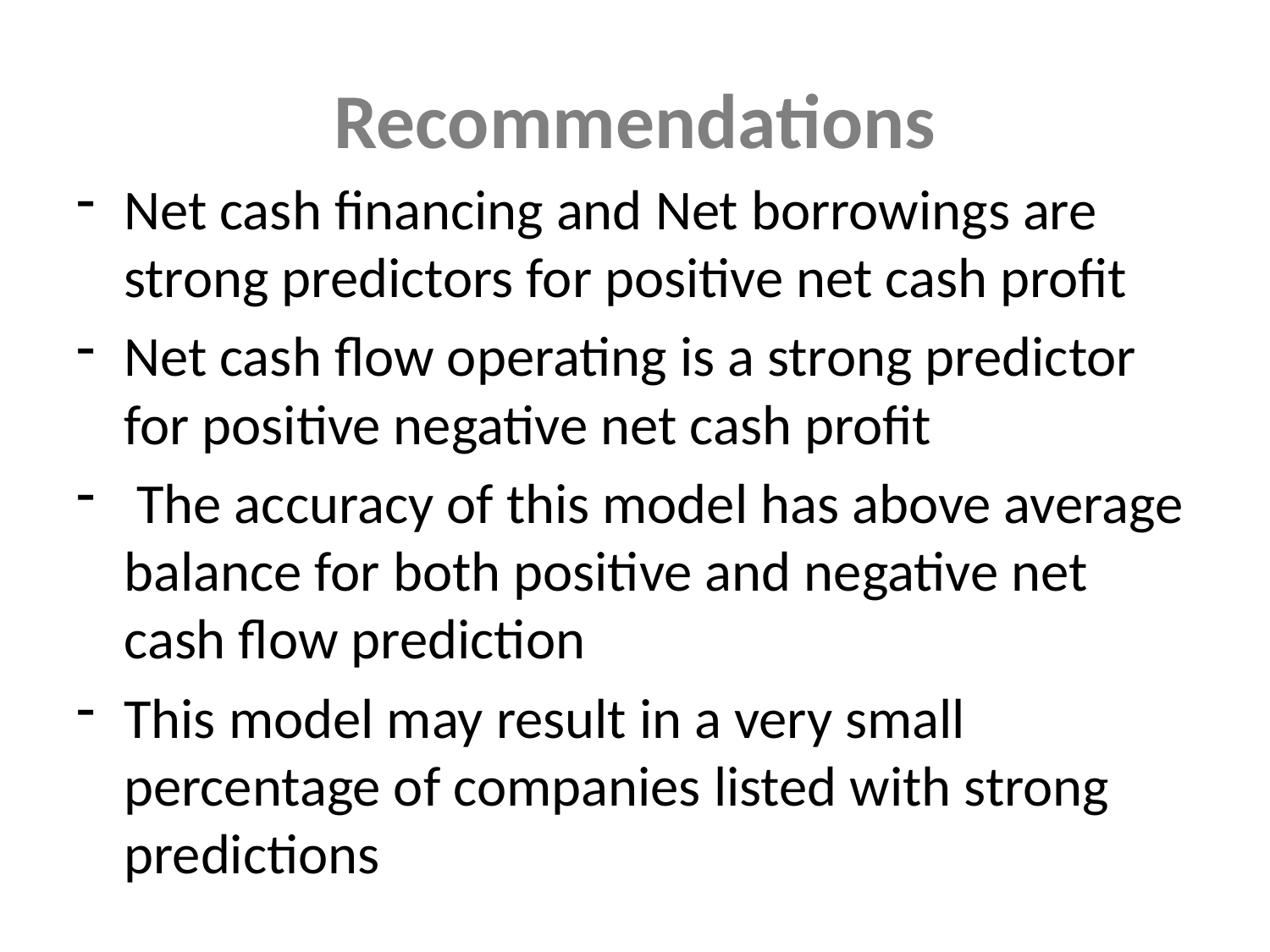

# Recommendations
Net cash financing and Net borrowings are strong predictors for positive net cash profit
Net cash flow operating is a strong predictor for positive negative net cash profit
 The accuracy of this model has above average balance for both positive and negative net cash flow prediction
This model may result in a very small percentage of companies listed with strong predictions